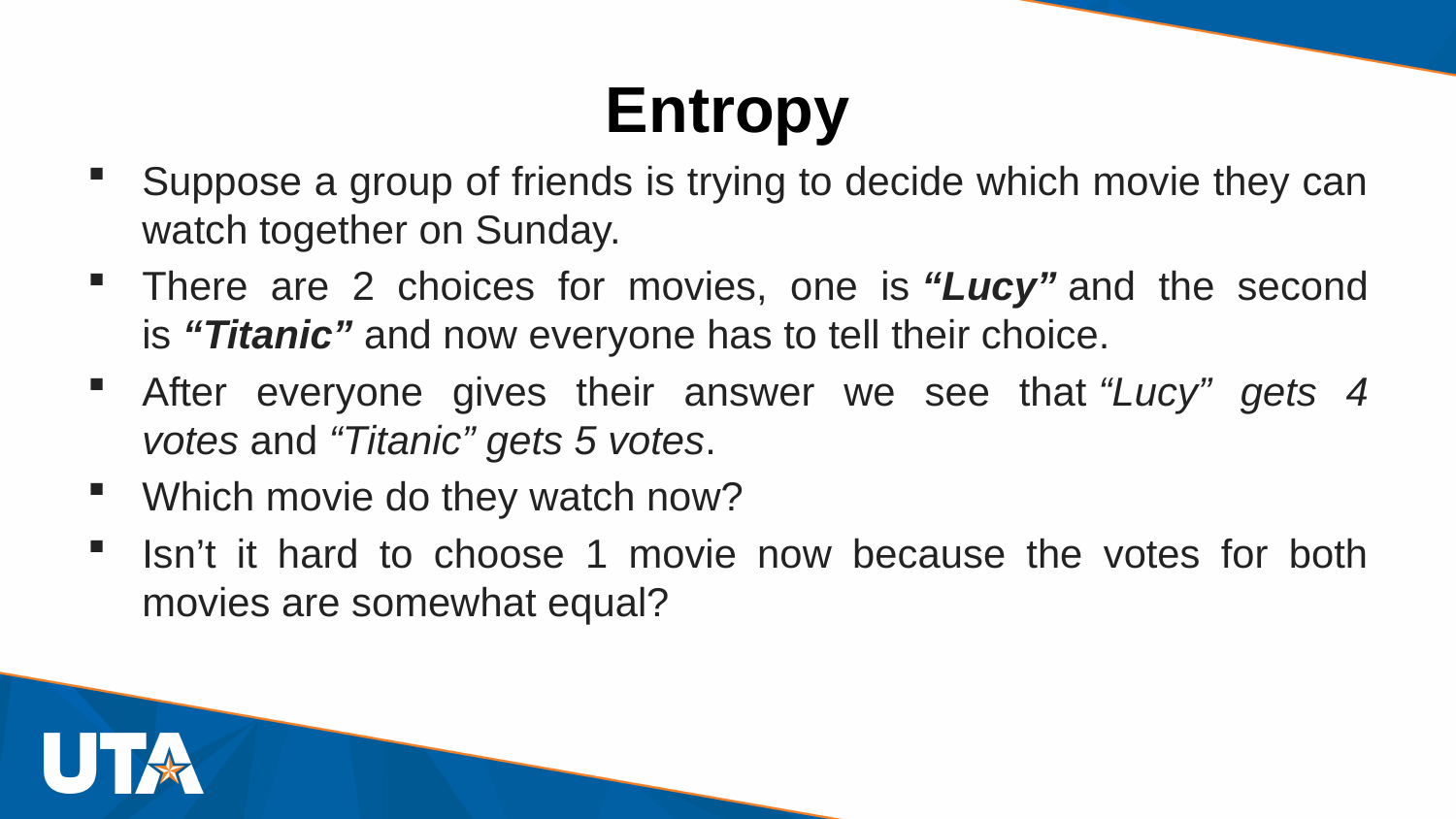

# Entropy
Suppose a group of friends is trying to decide which movie they can watch together on Sunday.
There are 2 choices for movies, one is “Lucy” and the second is “Titanic” and now everyone has to tell their choice.
After everyone gives their answer we see that “Lucy” gets 4 votes and “Titanic” gets 5 votes.
Which movie do they watch now?
Isn’t it hard to choose 1 movie now because the votes for both movies are somewhat equal?